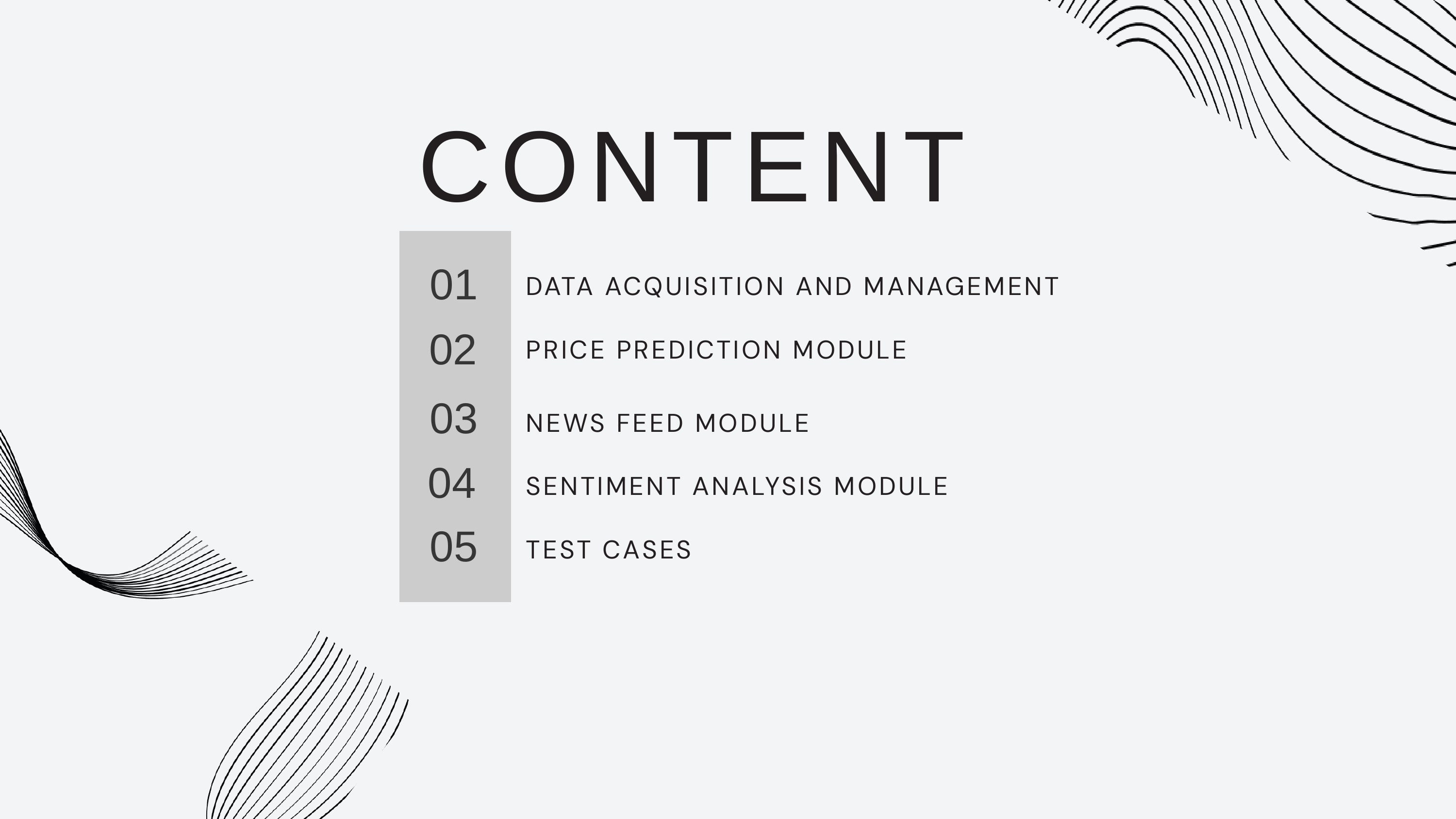

CONTENT

01
DATA ACQUISITION AND MANAGEMENT
02
PRICE PREDICTION MODULE
03
NEWS FEED MODULE

04
SENTIMENT ANALYSIS MODULE
05
TEST CASES